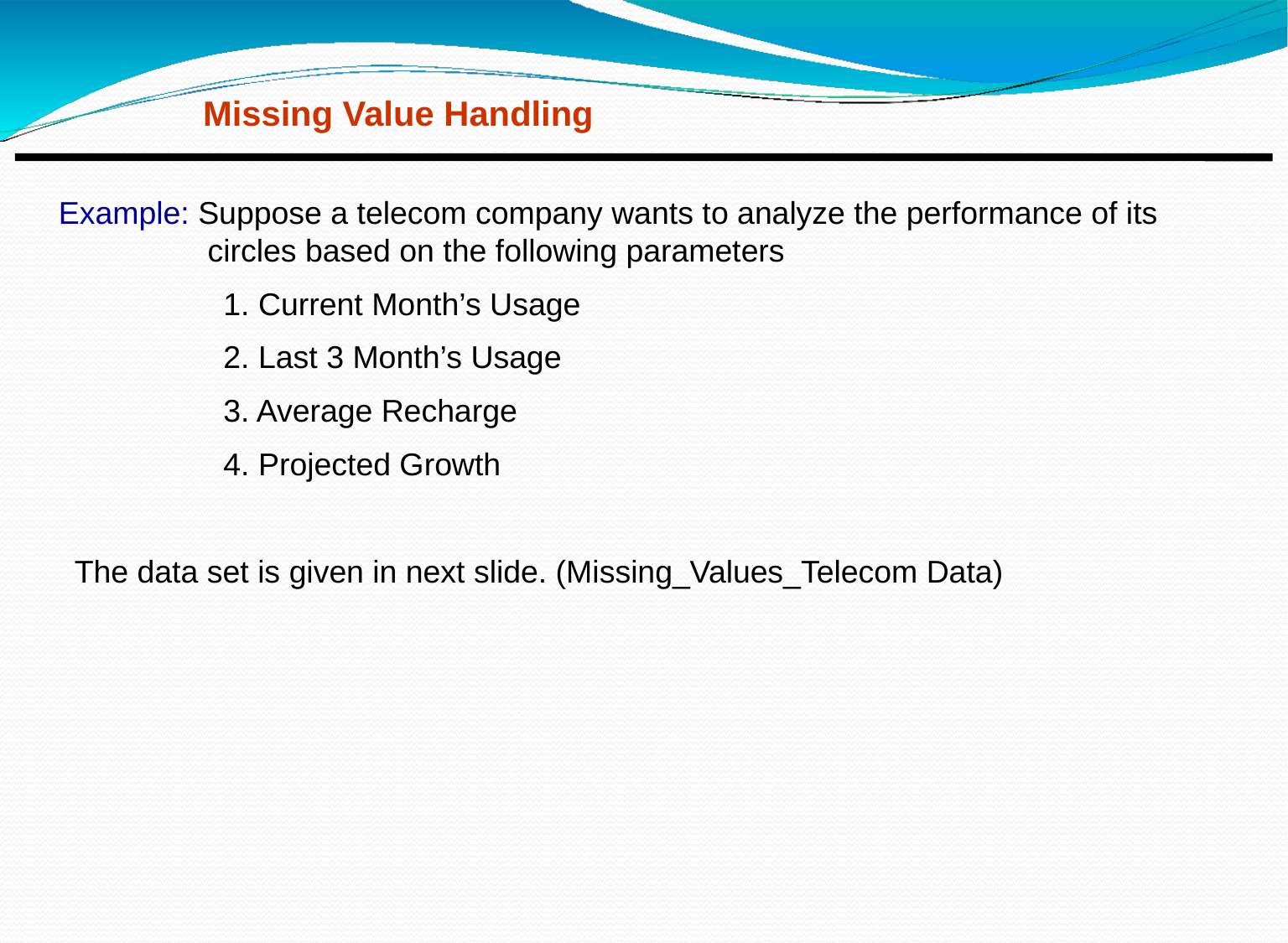

Missing Value Handling

Example: Suppose a telecom company wants to analyze the performance of its circles based on the following parameters
	1. Current Month’s Usage
	2. Last 3 Month’s Usage
	3. Average Recharge
	4. Projected Growth

The data set is given in next slide. (Missing_Values_Telecom Data)